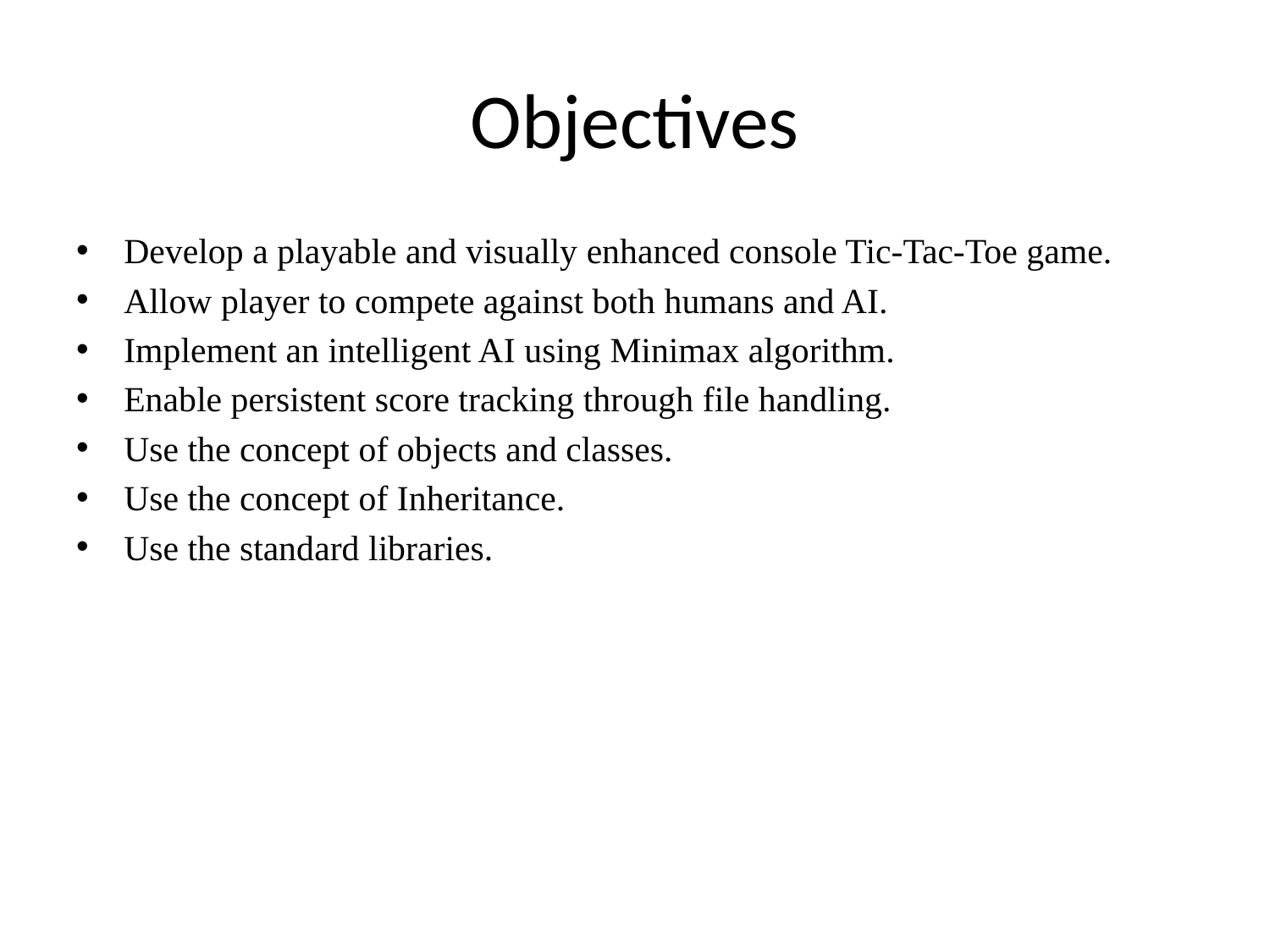

# Objectives
Develop a playable and visually enhanced console Tic-Tac-Toe game.
Allow player to compete against both humans and AI.
Implement an intelligent AI using Minimax algorithm.
Enable persistent score tracking through file handling.
Use the concept of objects and classes.
Use the concept of Inheritance.
Use the standard libraries.